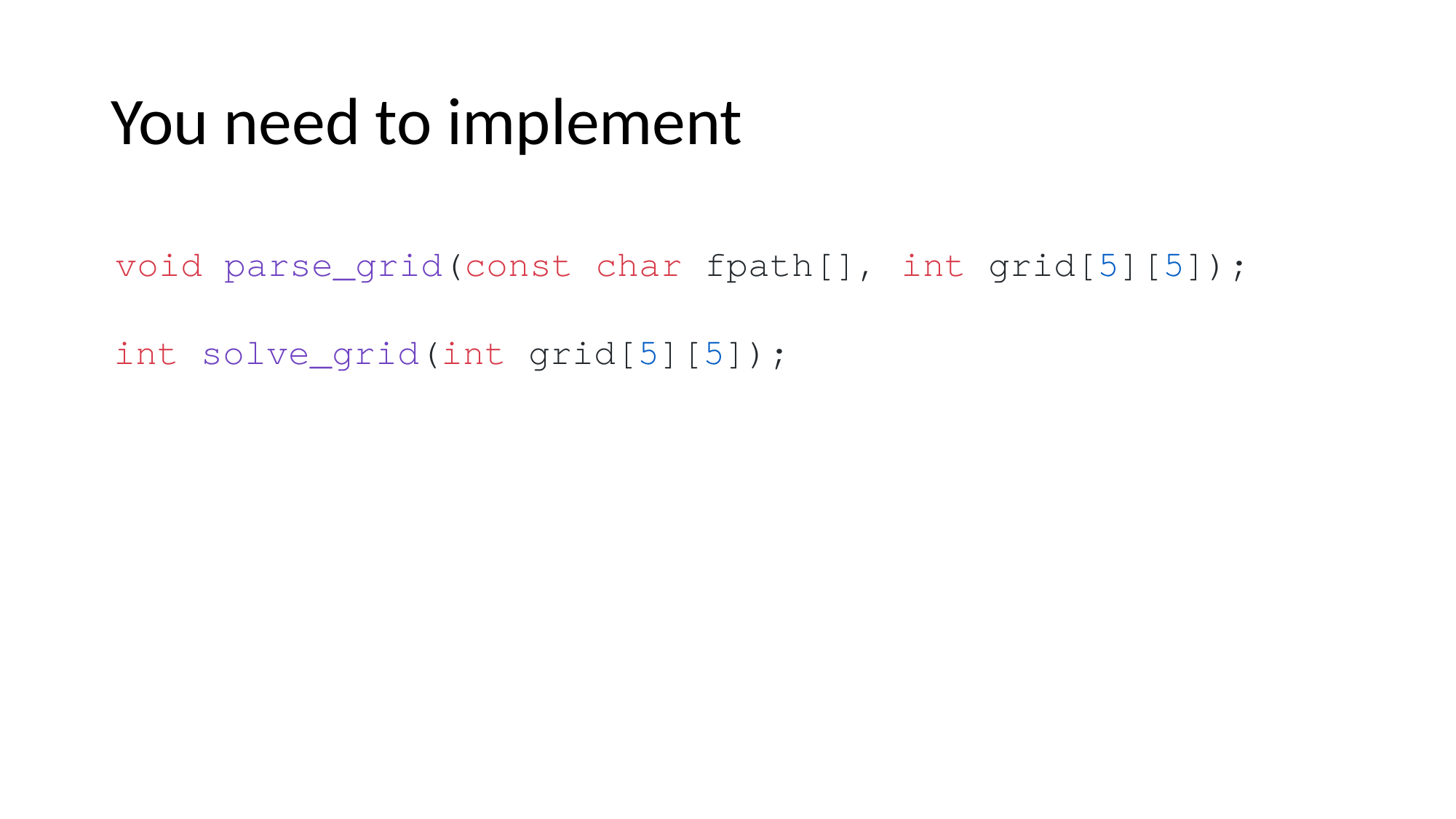

# You need to implement
void parse_grid(const char fpath[], int grid[5][5]);
int solve_grid(int grid[5][5]);